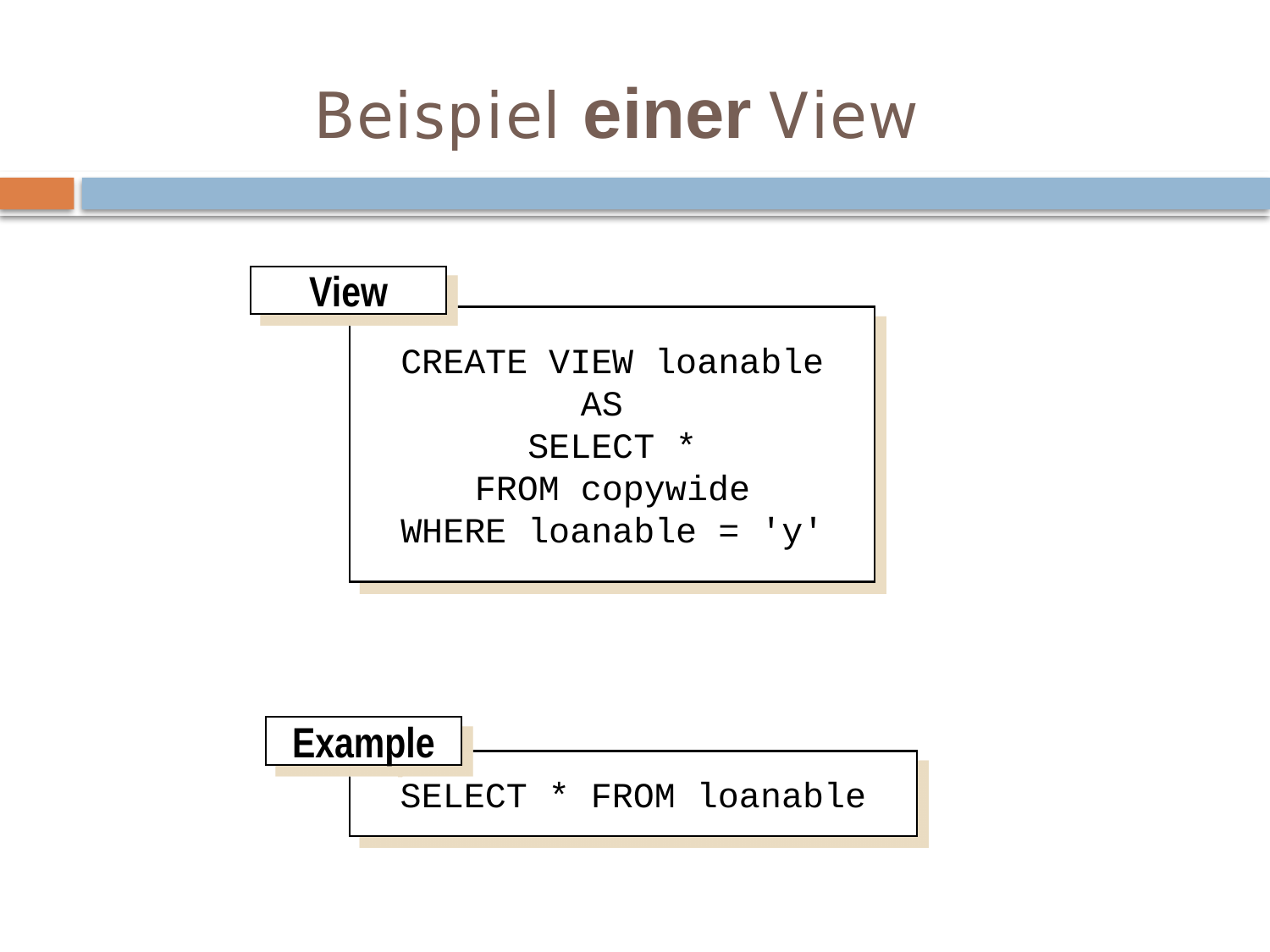

Beispiel einer View
View
CREATE VIEW loanable
AS
SELECT *
FROM copywide
WHERE loanable = 'y'
Example
SELECT * FROM loanable